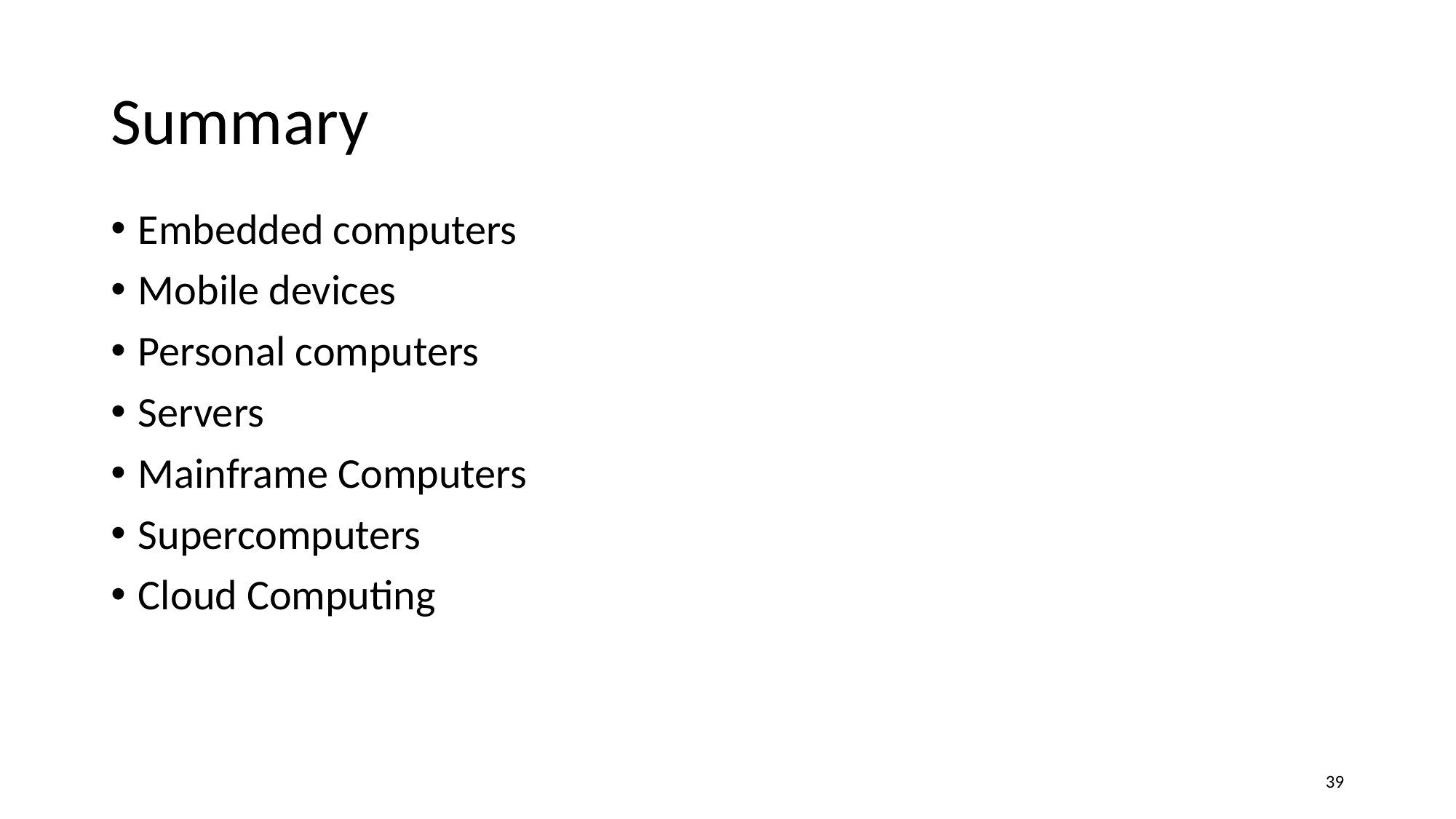

# Summary
Embedded computers
Mobile devices
Personal computers
Servers
Mainframe Computers
Supercomputers
Cloud Computing
39